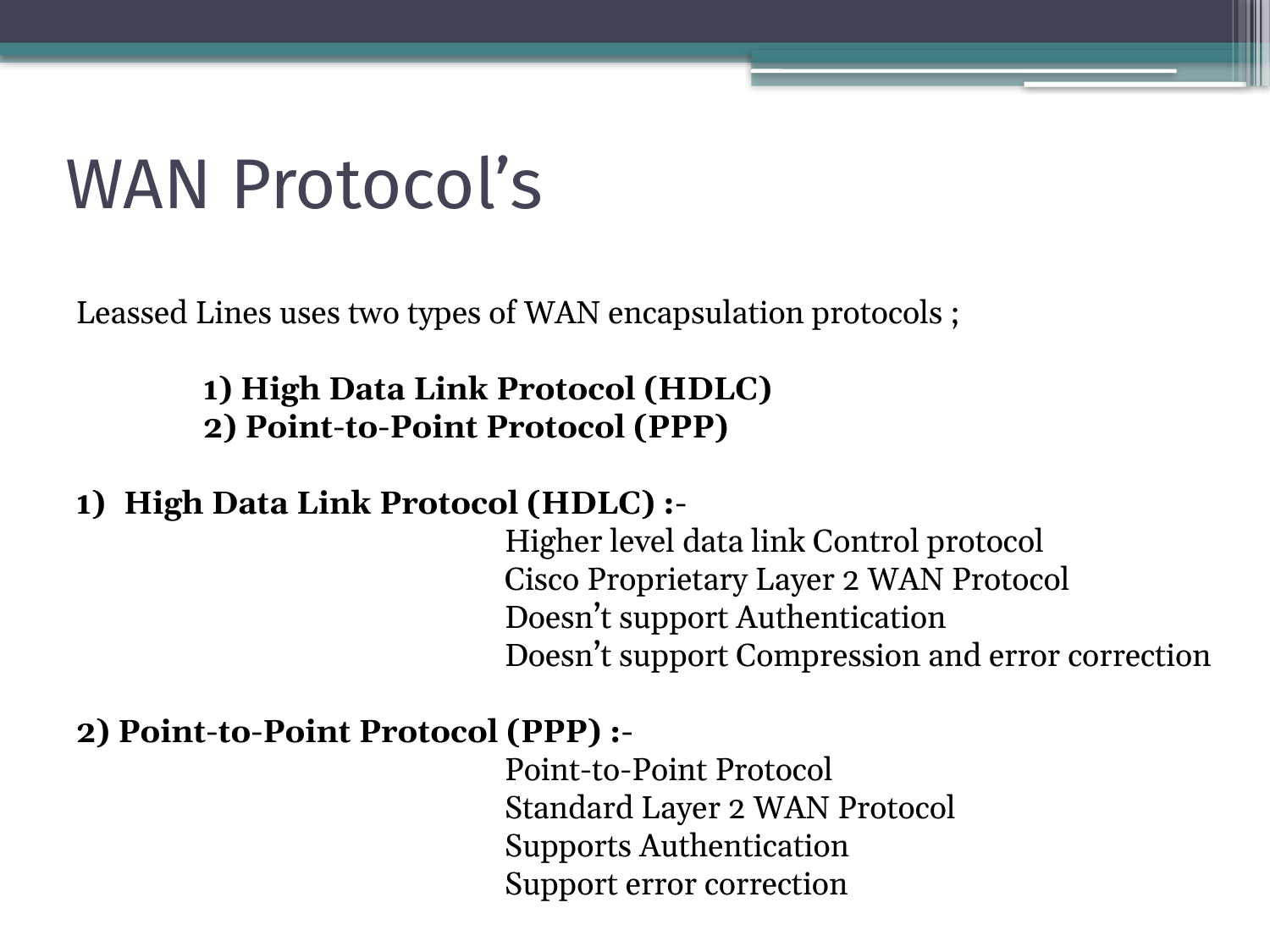

# WAN Protocol’s
Leassed Lines uses two types of WAN encapsulation protocols ;

	1) High Data Link Protocol (HDLC)
	2) Point-to-Point Protocol (PPP)

High Data Link Protocol (HDLC) :-
				Higher level data link Control protocol
				Cisco Proprietary Layer 2 WAN Protocol
				Doesn’t support Authentication
				Doesn’t support Compression and error correction

2) Point-to-Point Protocol (PPP) :-
				Point-to-Point Protocol
				Standard Layer 2 WAN Protocol
				Supports Authentication
				Support error correction